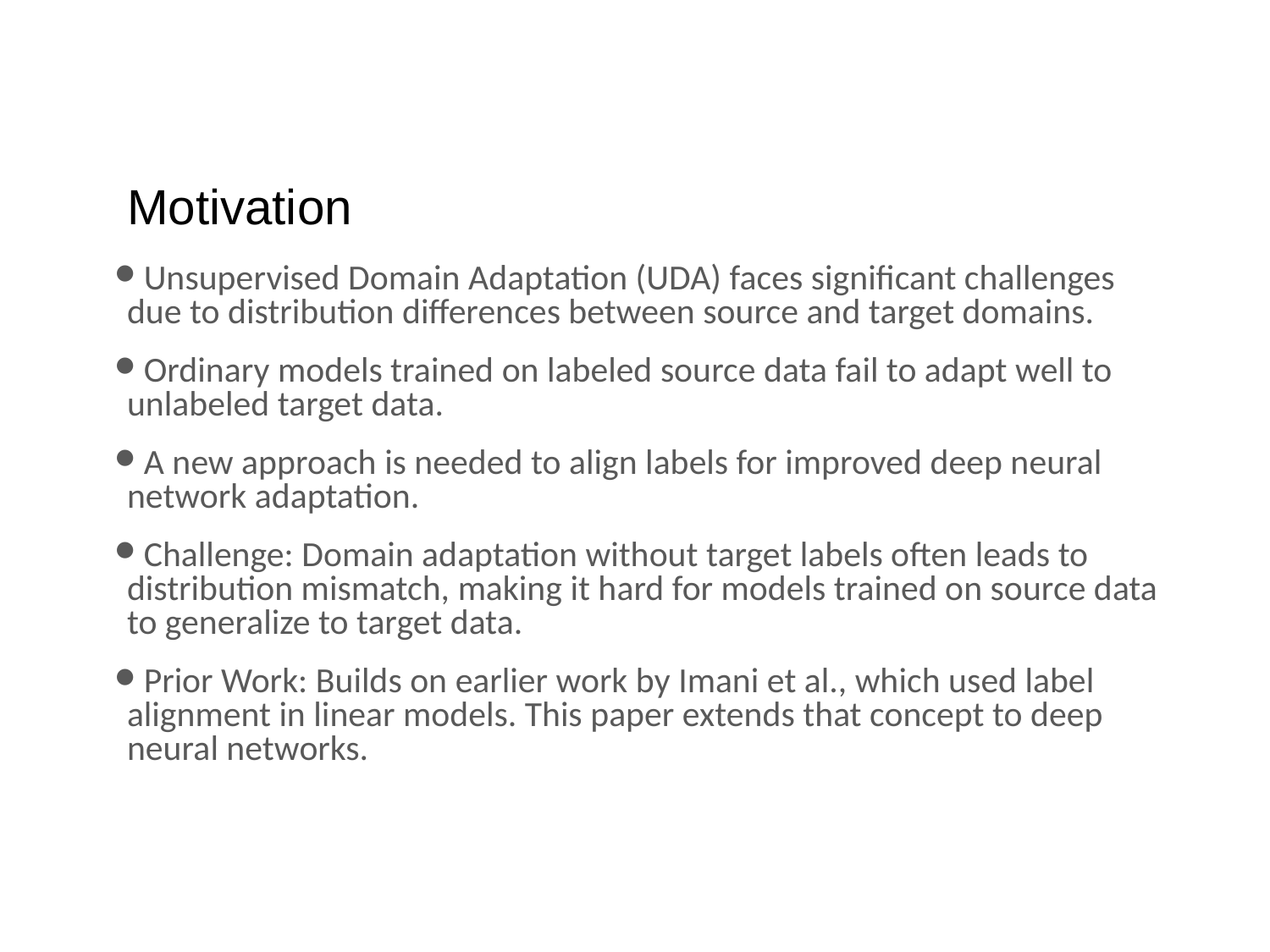

# Motivation
 Unsupervised Domain Adaptation (UDA) faces significant challenges due to distribution differences between source and target domains.
 Ordinary models trained on labeled source data fail to adapt well to unlabeled target data.
 A new approach is needed to align labels for improved deep neural network adaptation.
 Challenge: Domain adaptation without target labels often leads to distribution mismatch, making it hard for models trained on source data to generalize to target data.
 Prior Work: Builds on earlier work by Imani et al., which used label alignment in linear models. This paper extends that concept to deep neural networks.